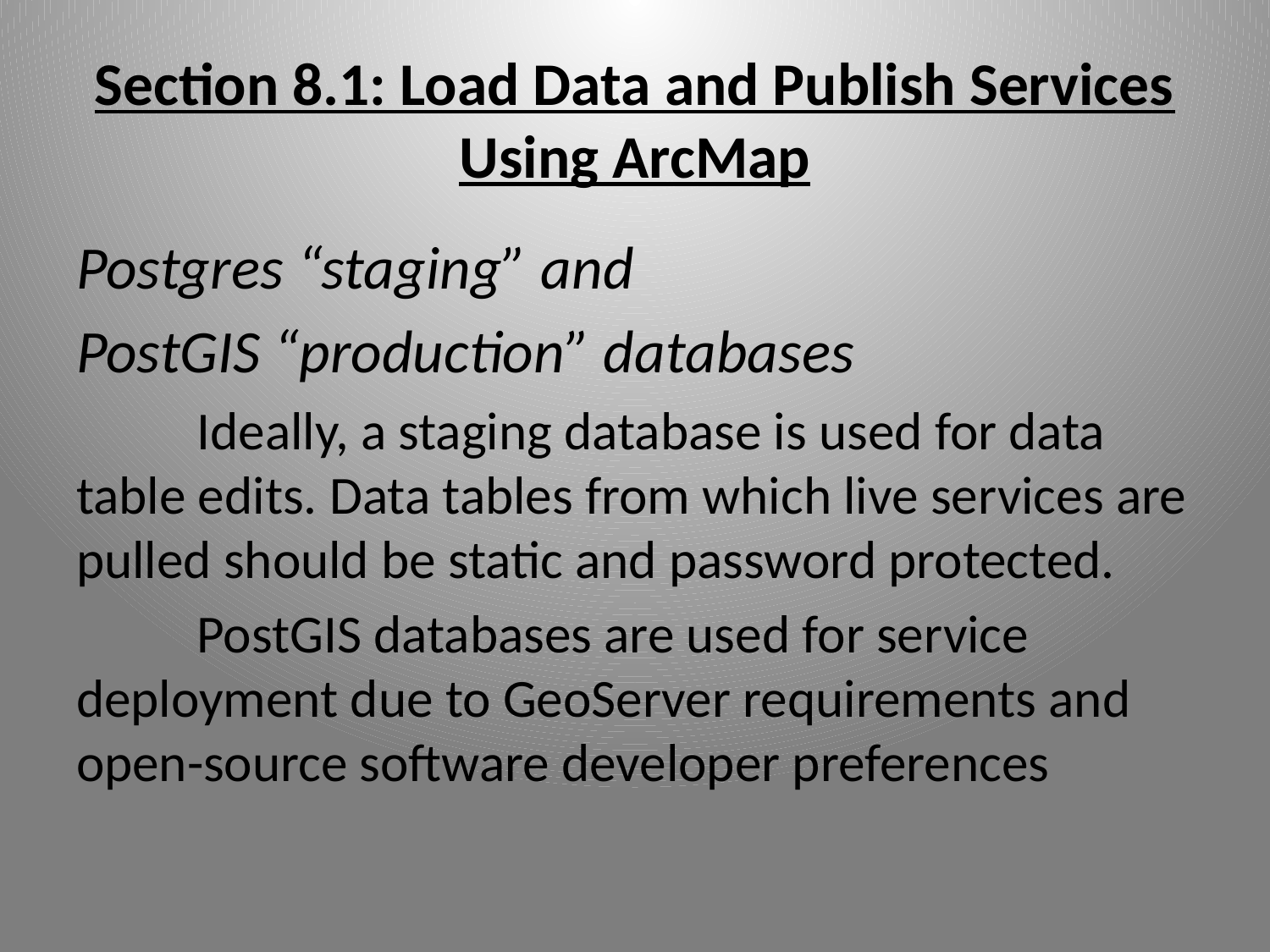

# Section 8.1: Load Data and Publish Services Using ArcMap
Postgres “staging” and
PostGIS “production” databases
	Ideally, a staging database is used for data table edits. Data tables from which live services are pulled should be static and password protected.
	PostGIS databases are used for service deployment due to GeoServer requirements and open-source software developer preferences